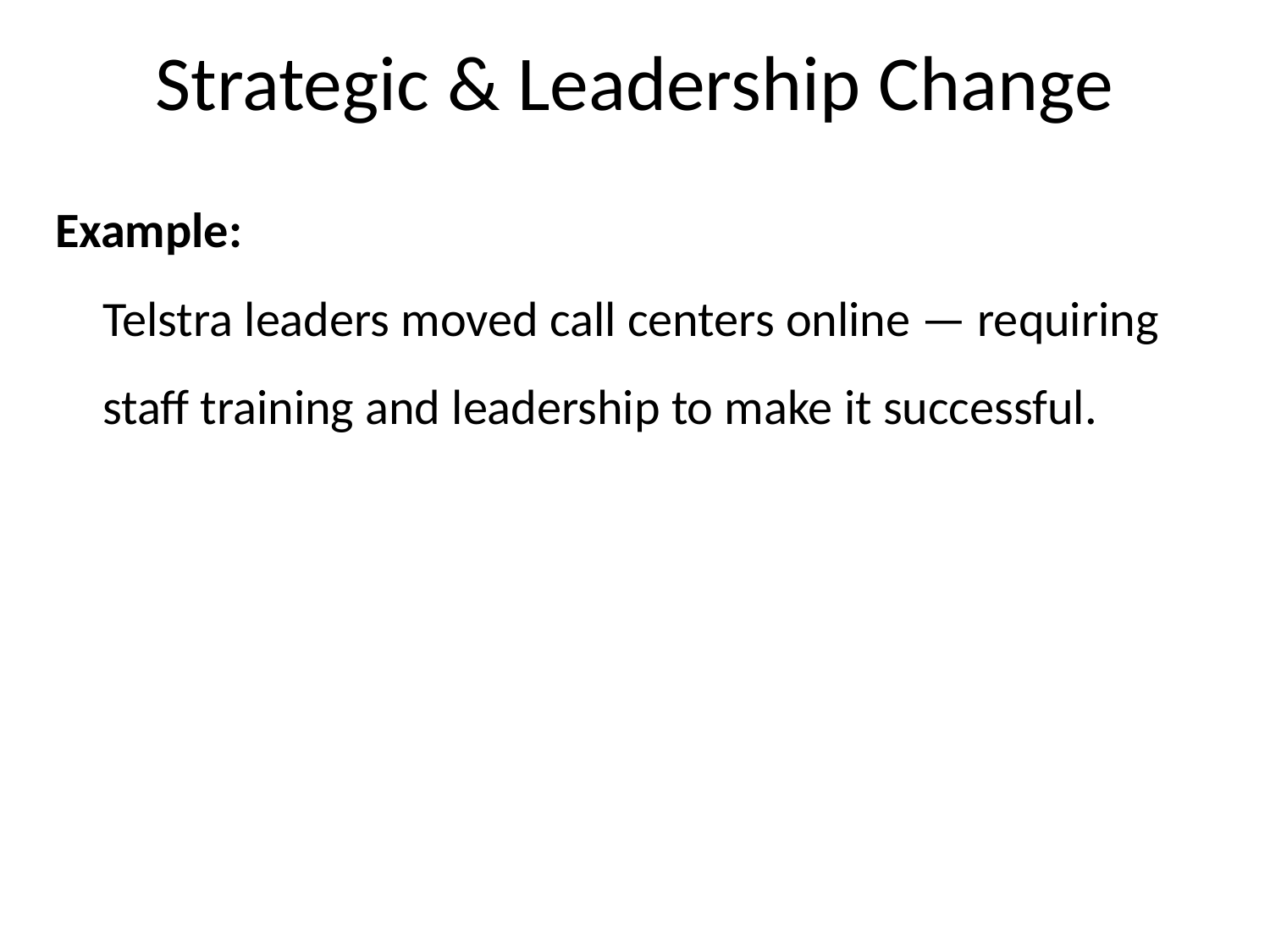

# Strategic & Leadership Change
Example:
Telstra leaders moved call centers online — requiring staff training and leadership to make it successful.